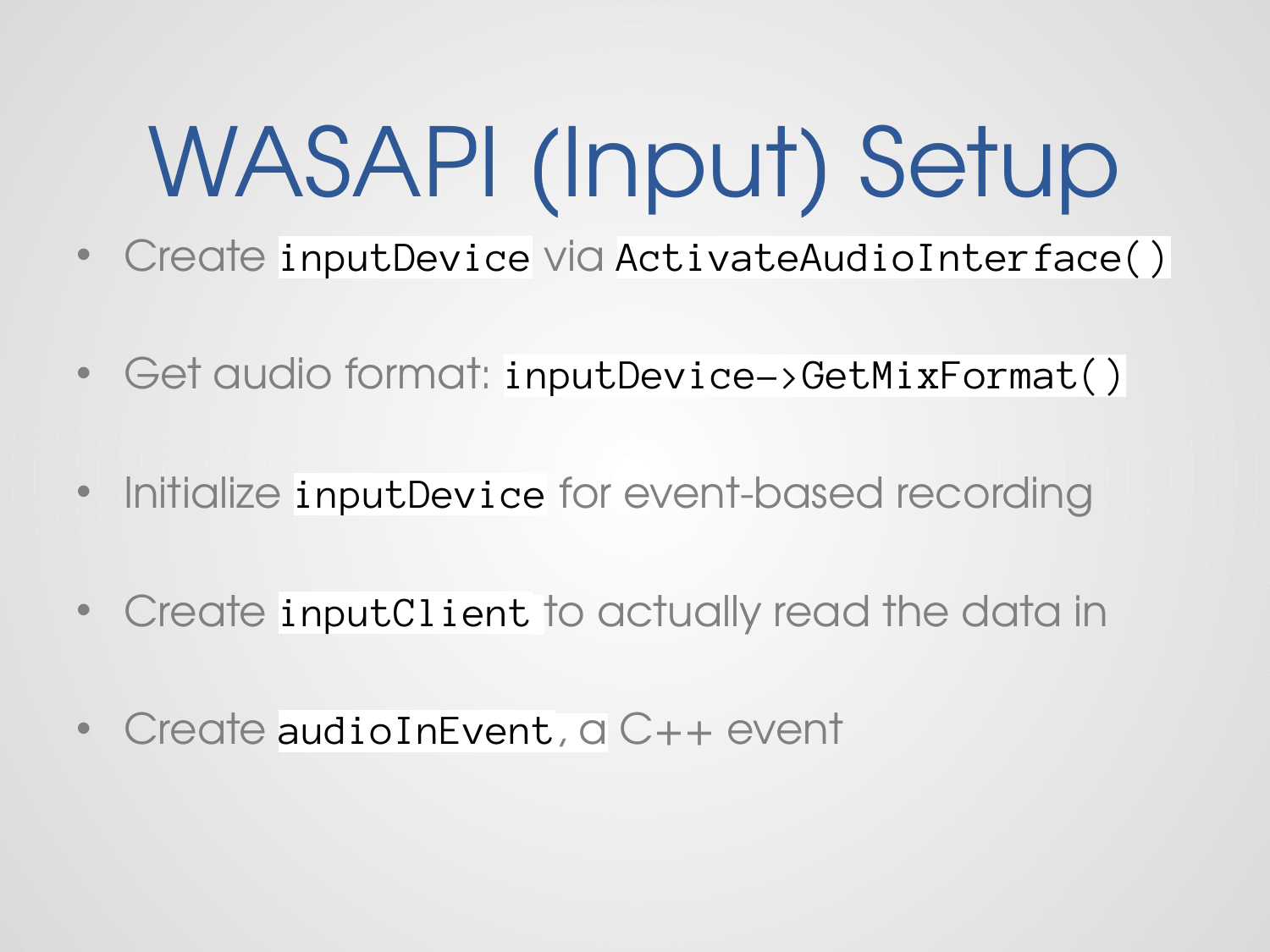

# WASAPI (Input) Setup
Create inputDevice via ActivateAudioInterface()

Get audio format: inputDevice->GetMixFormat()

Initialize inputDevice for event-based recording

Create inputClient to actually read the data in

Create audioInEvent, a C++ event